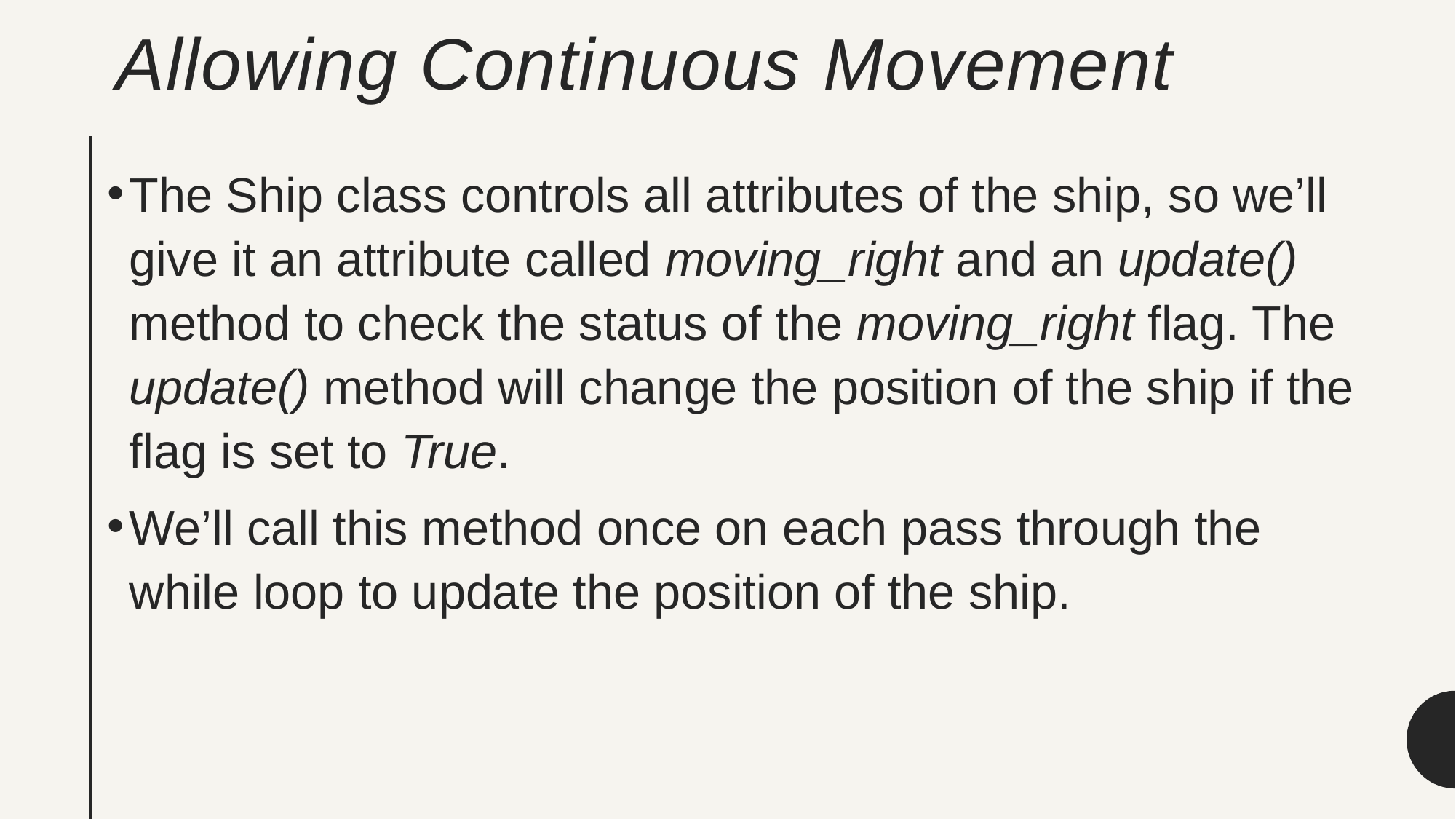

# Allowing Continuous Movement
The Ship class controls all attributes of the ship, so we’ll give it an attribute called moving_right and an update() method to check the status of the moving_right flag. The update() method will change the position of the ship if the flag is set to True.
We’ll call this method once on each pass through the while loop to update the position of the ship.